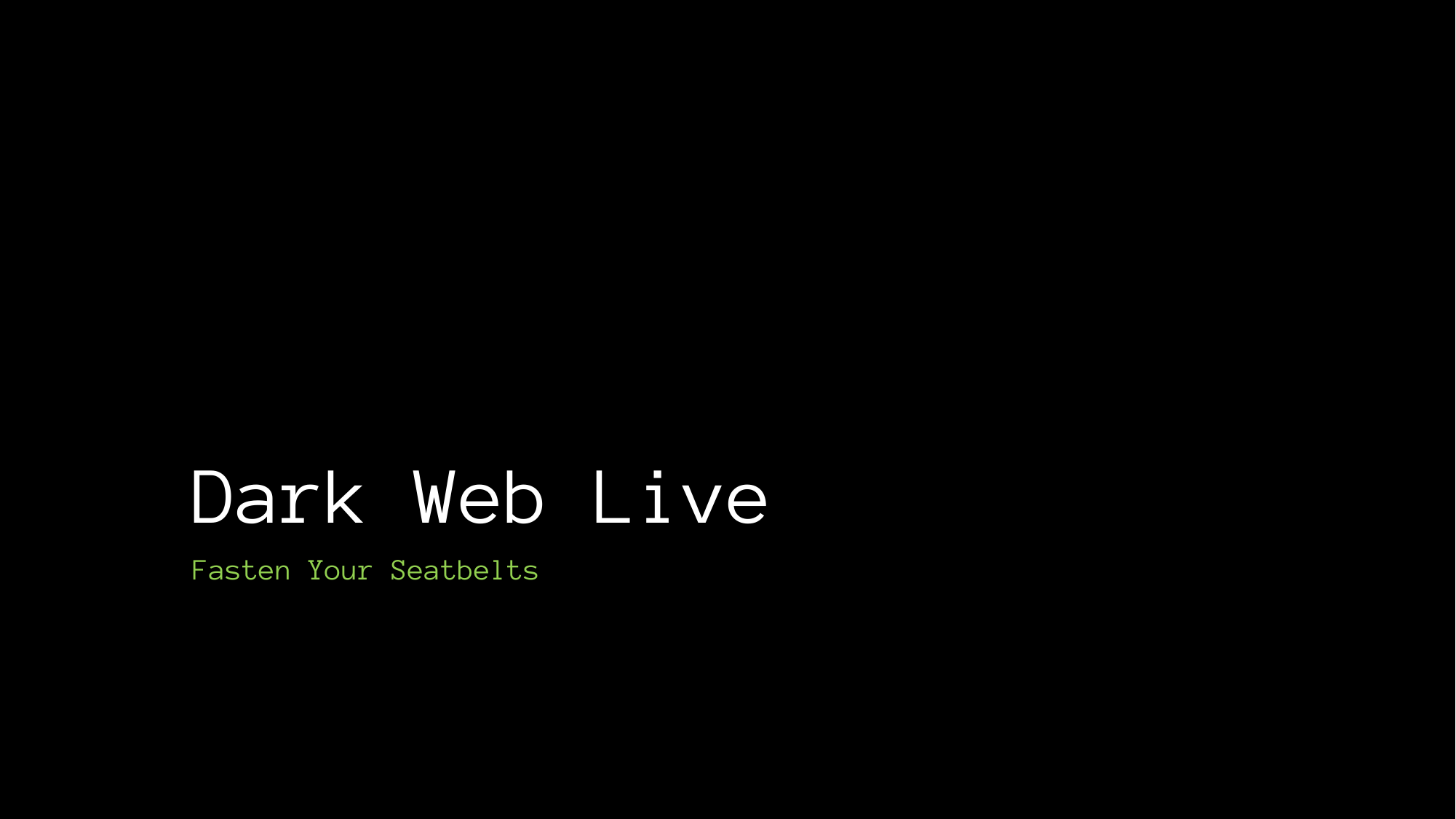

# Dark Web Live
Fasten Your Seatbelts